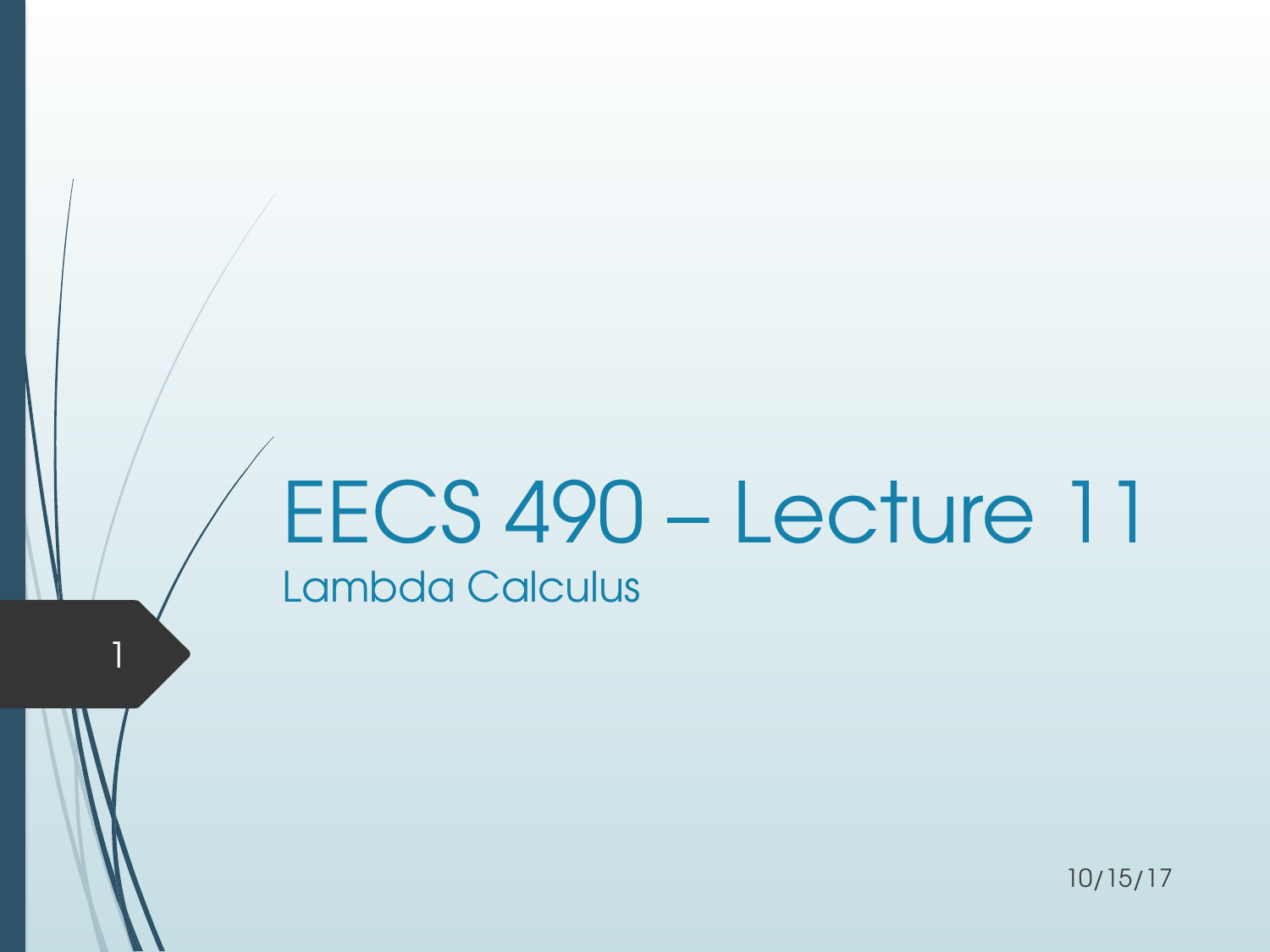

# EECS 490 – Lecture 11 Lambda Calculus
1

10/15/17